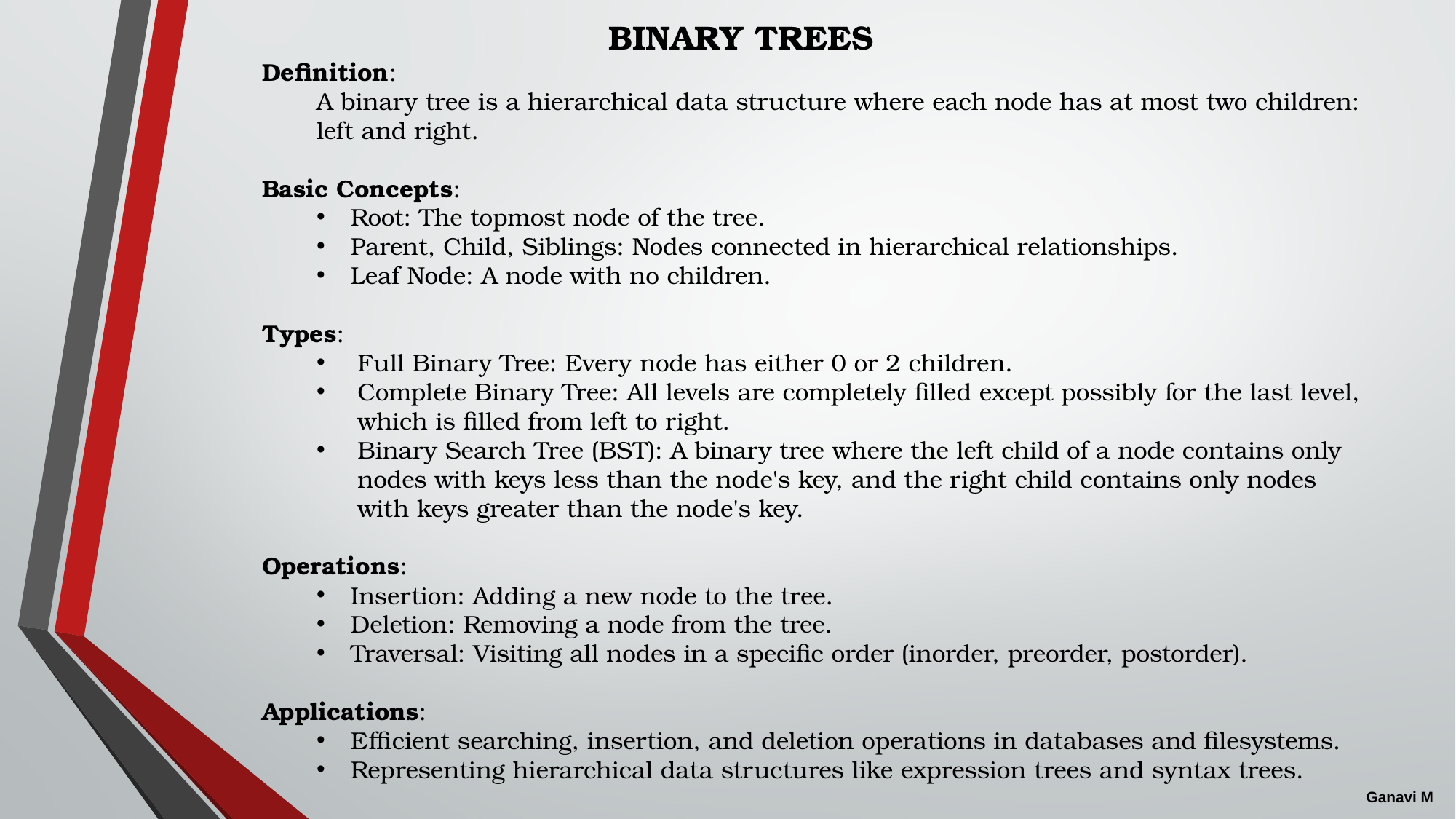

BINARY TREES
Definition:
A binary tree is a hierarchical data structure where each node has at most two children: left and right.

Basic Concepts:
Root: The topmost node of the tree.
Parent, Child, Siblings: Nodes connected in hierarchical relationships.
Leaf Node: A node with no children.

Types:
Full Binary Tree: Every node has either 0 or 2 children.
Complete Binary Tree: All levels are completely filled except possibly for the last level, which is filled from left to right.
Binary Search Tree (BST): A binary tree where the left child of a node contains only nodes with keys less than the node's key, and the right child contains only nodes with keys greater than the node's key.

Operations:
Insertion: Adding a new node to the tree.
Deletion: Removing a node from the tree.
Traversal: Visiting all nodes in a specific order (inorder, preorder, postorder).

Applications:
Efficient searching, insertion, and deletion operations in databases and filesystems.
Representing hierarchical data structures like expression trees and syntax trees.
Ganavi M